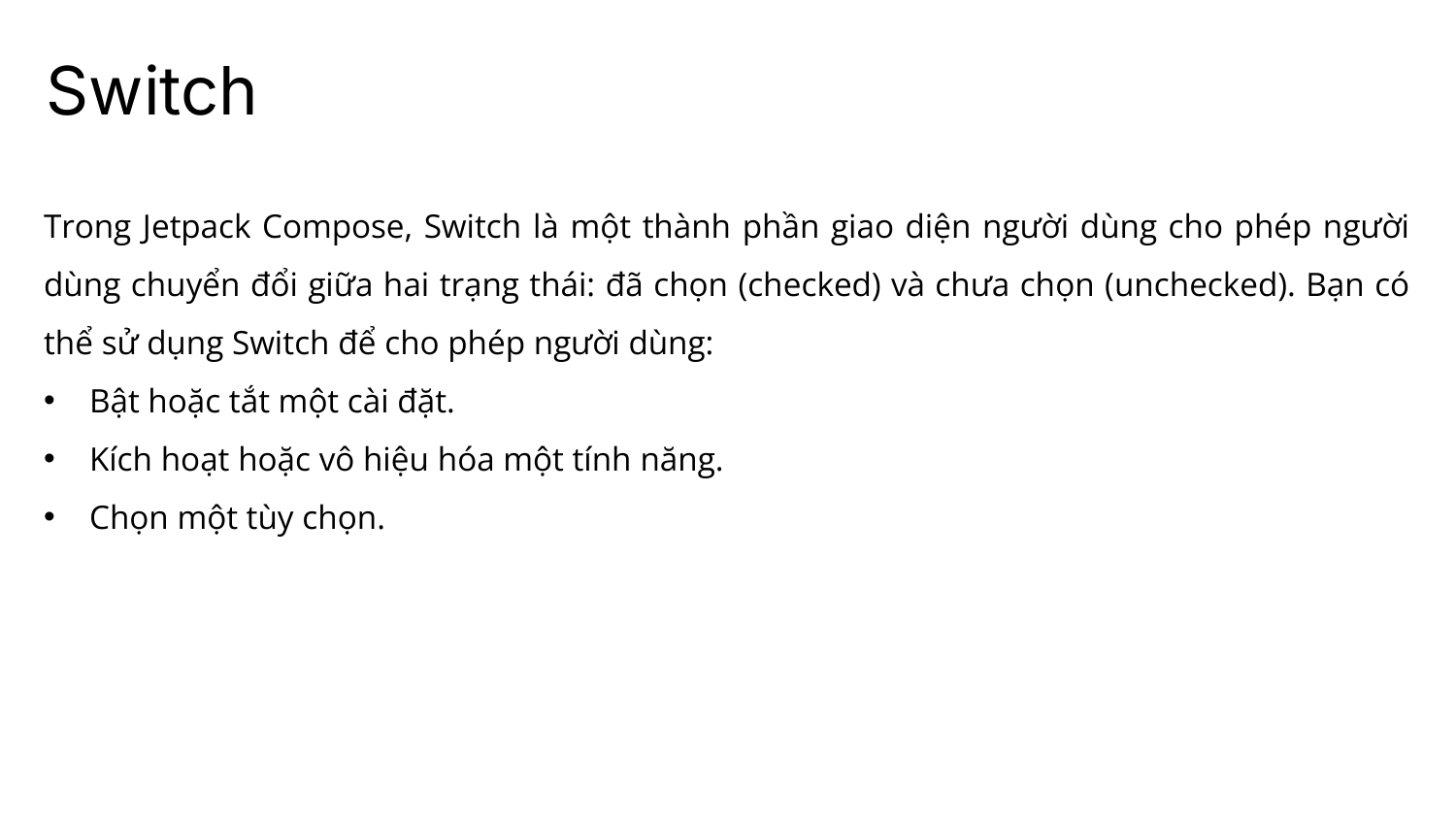

# Switch
Trong Jetpack Compose, Switch là một thành phần giao diện người dùng cho phép người dùng chuyển đổi giữa hai trạng thái: đã chọn (checked) và chưa chọn (unchecked). Bạn có thể sử dụng Switch để cho phép người dùng:
Bật hoặc tắt một cài đặt.
Kích hoạt hoặc vô hiệu hóa một tính năng.
Chọn một tùy chọn.